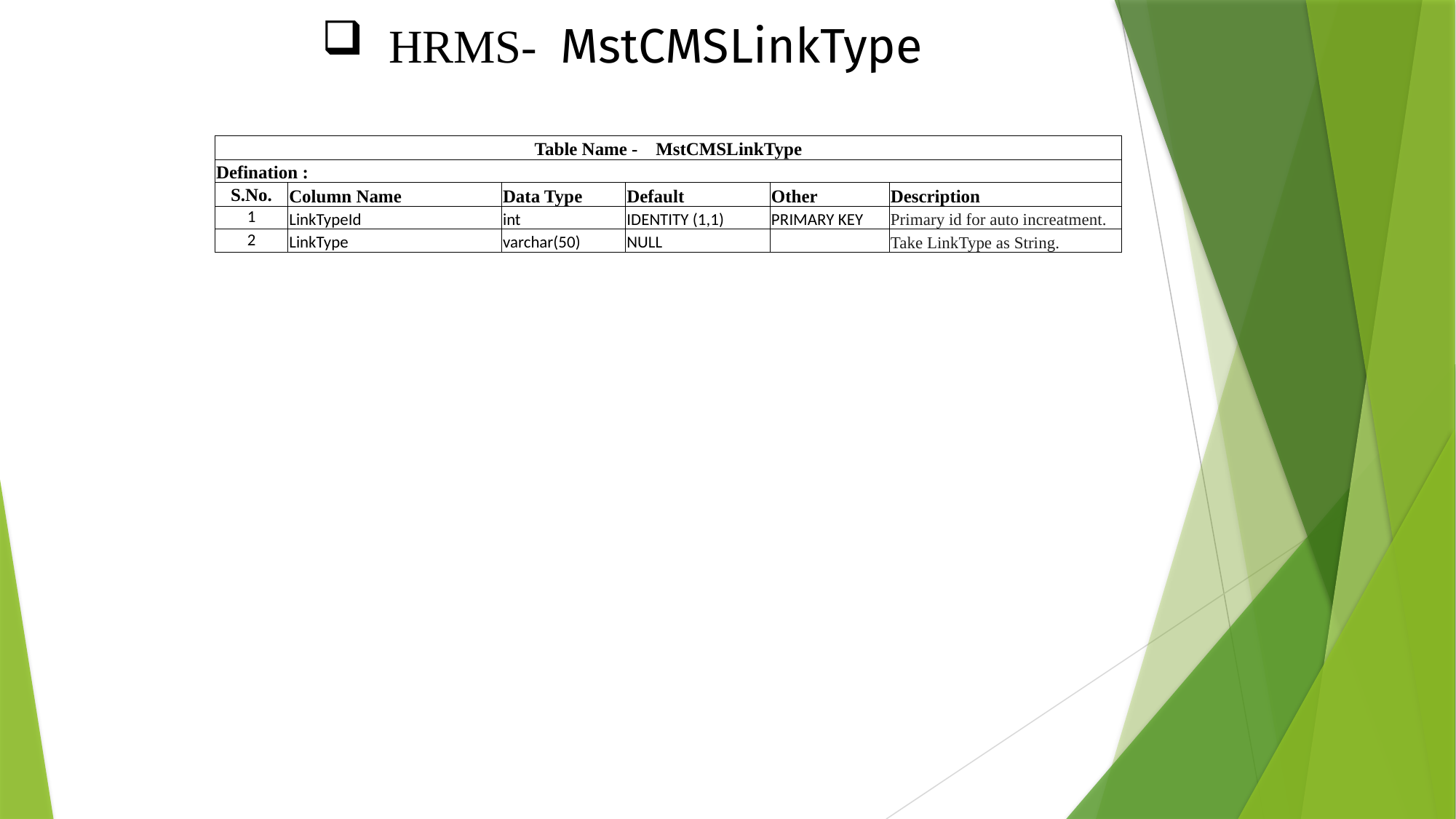

HRMS-  MstCMSLinkType
| Table Name - MstCMSLinkType |  |  |  |  |  |
| --- | --- | --- | --- | --- | --- |
| Defination : |  |  |  |  |  |
| S.No. | Column Name | Data Type | Default | Other | Description |
| 1 | LinkTypeId | int | IDENTITY (1,1) | PRIMARY KEY | Primary id for auto increatment. |
| 2 | LinkType | varchar(50) | NULL |  | Take LinkType as String. |